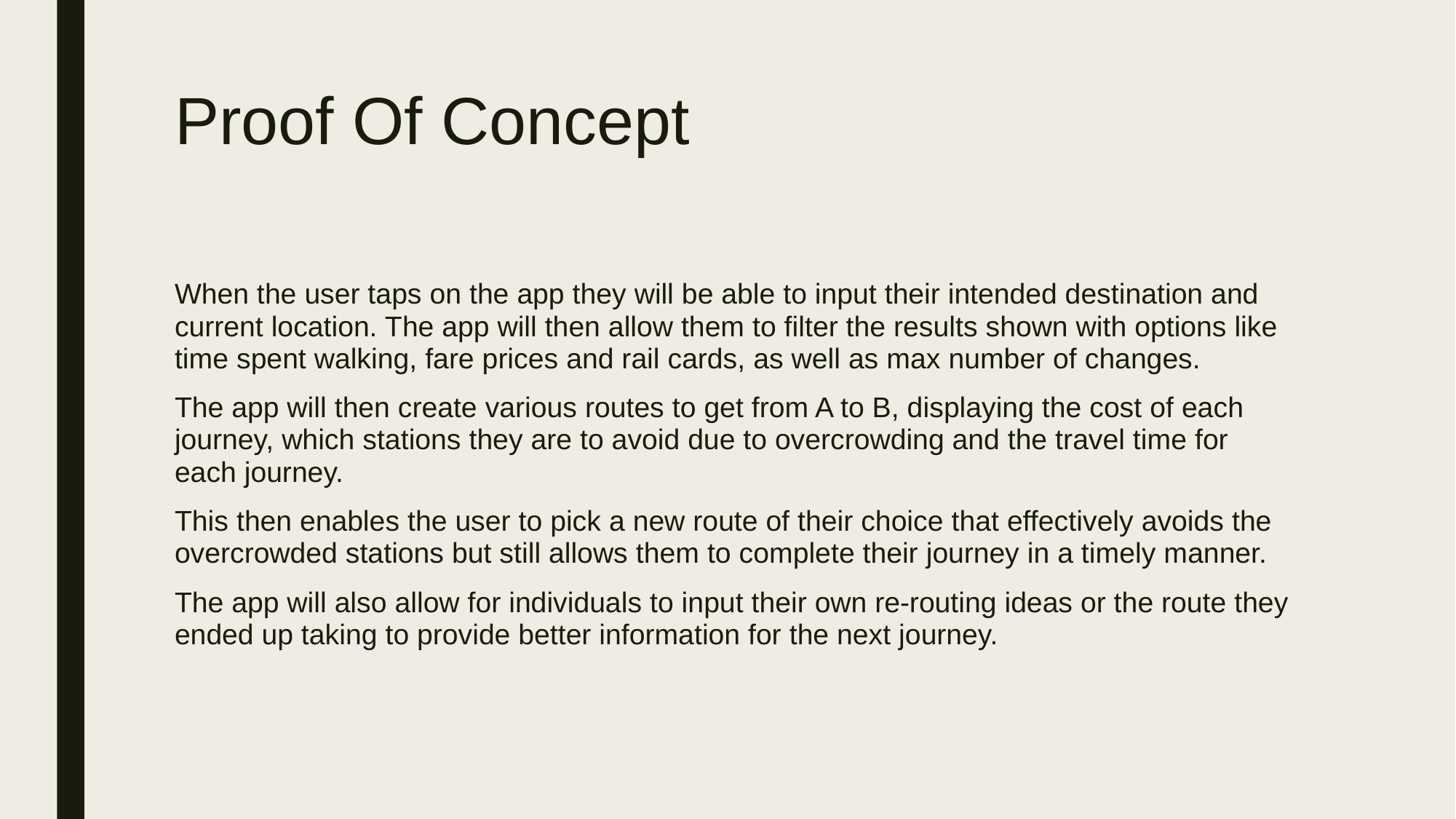

# Proof Of Concept
When the user taps on the app they will be able to input their intended destination and current location. The app will then allow them to filter the results shown with options like time spent walking, fare prices and rail cards, as well as max number of changes.
The app will then create various routes to get from A to B, displaying the cost of each journey, which stations they are to avoid due to overcrowding and the travel time for each journey.
This then enables the user to pick a new route of their choice that effectively avoids the overcrowded stations but still allows them to complete their journey in a timely manner.
The app will also allow for individuals to input their own re-routing ideas or the route they ended up taking to provide better information for the next journey.